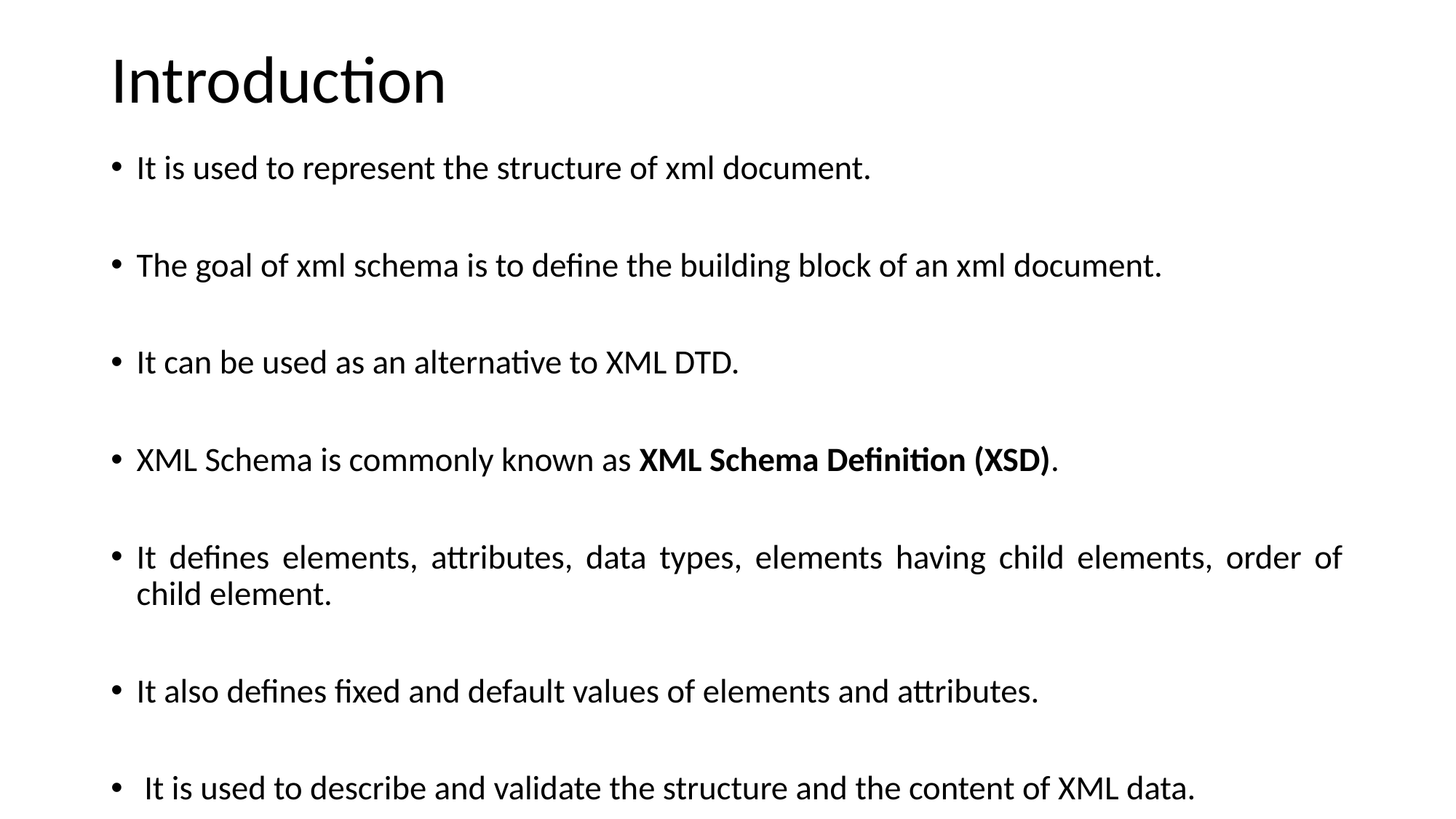

# Introduction
It is used to represent the structure of xml document.

The goal of xml schema is to define the building block of an xml document.

It can be used as an alternative to XML DTD.

XML Schema is commonly known as XML Schema Definition (XSD).

It defines elements, attributes, data types, elements having child elements, order of child element.

It also defines fixed and default values of elements and attributes.

 It is used to describe and validate the structure and the content of XML data.